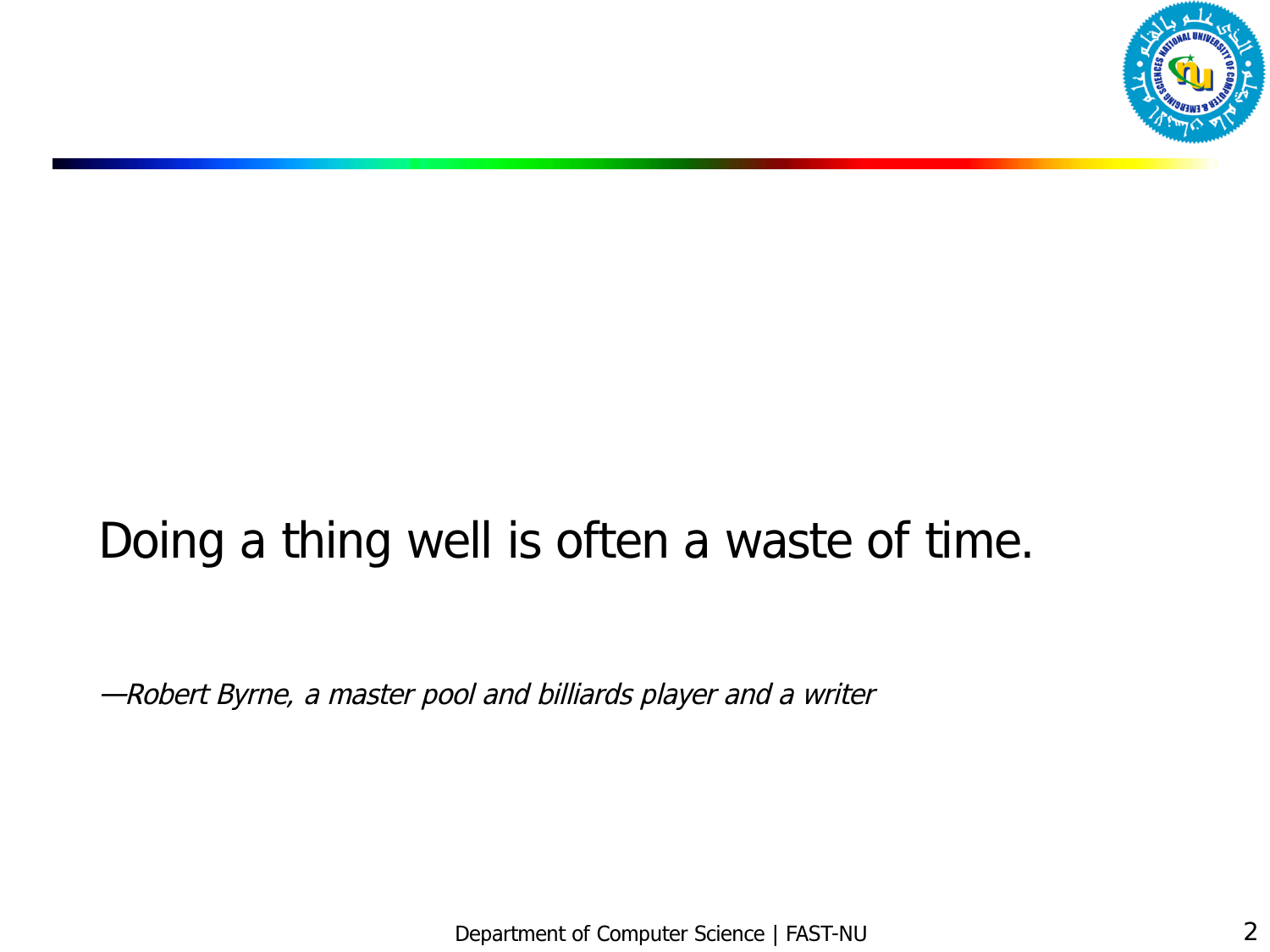

# Doing a thing well is often a waste of time.

—Robert Byrne, a master pool and billiards player and a writer
2